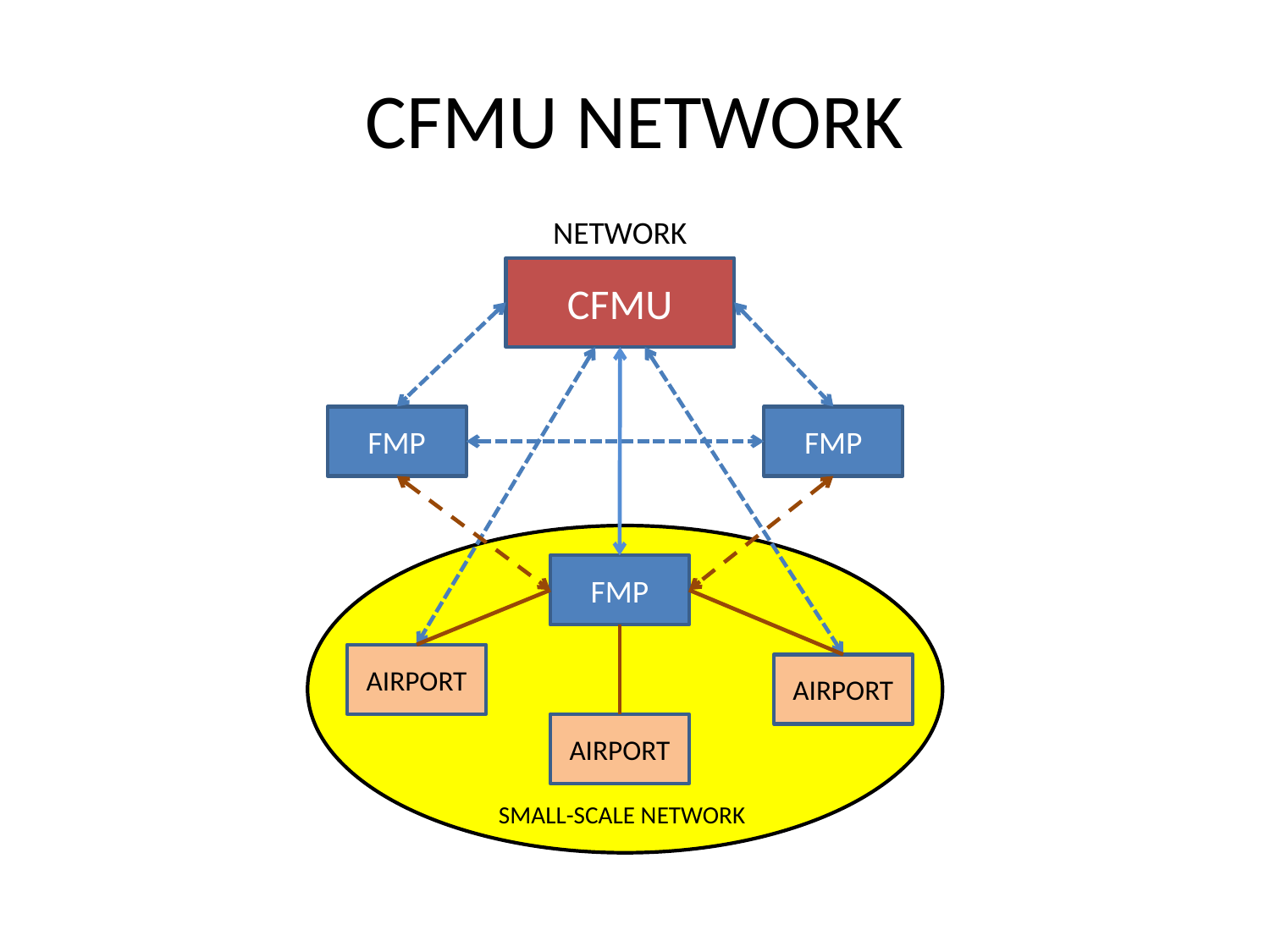

# CFMU NETWORK
NETWORK
CFMU
FMP
FMP

FMP
AIRPORT
AIRPORT
AIRPORT
SMALL-SCALE NETWORK